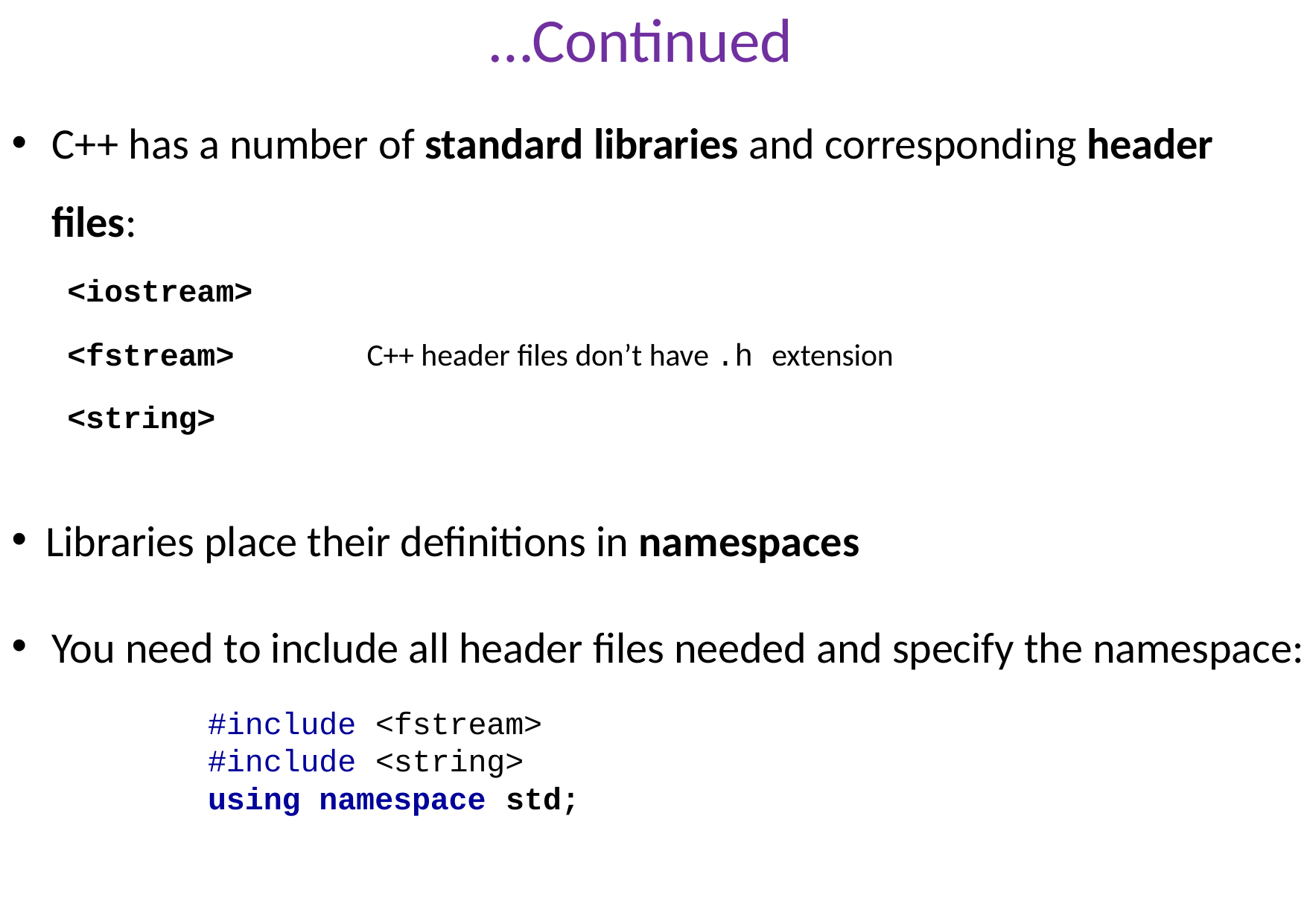

# …Continued
C++ has a number of standard libraries and corresponding header files:
<iostream>
<fstream>	C++ header files don’t have .h extension
<string>

Libraries place their definitions in namespaces
You need to include all header files needed and specify the namespace:
#include
#include
<fstream>
<string>
using namespace
std;